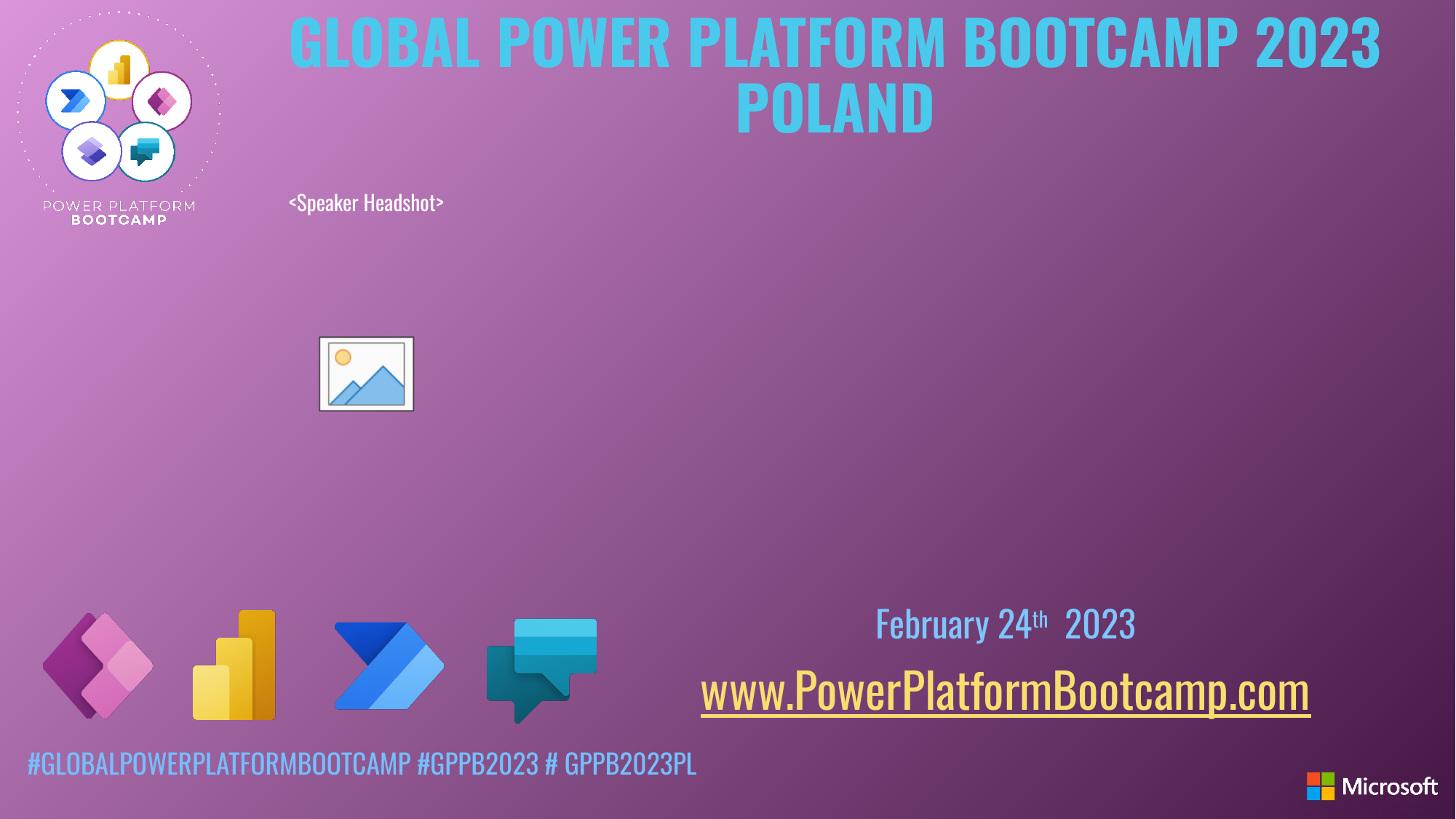

# GLOBAL POWER PLATFORM BOOTCAMP 2023 POLAND

February 24th  2023
www.PowerPlatformBootcamp.com